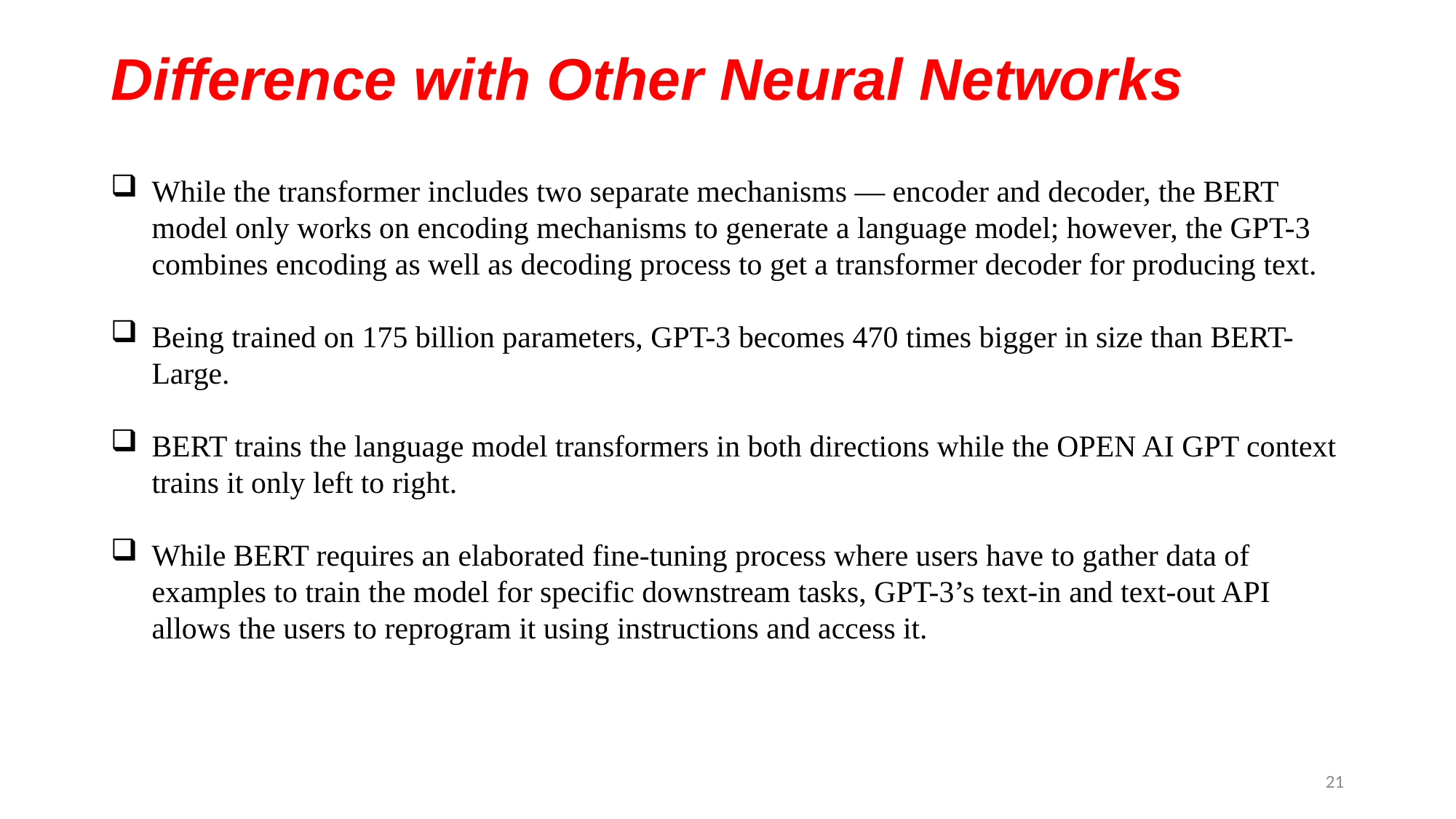

# Difference with Other Neural Networks
While the transformer includes two separate mechanisms — encoder and decoder, the BERT model only works on encoding mechanisms to generate a language model; however, the GPT-3 combines encoding as well as decoding process to get a transformer decoder for producing text.
Being trained on 175 billion parameters, GPT-3 becomes 470 times bigger in size than BERT-Large.
BERT trains the language model transformers in both directions while the OPEN AI GPT context trains it only left to right.
While BERT requires an elaborated fine-tuning process where users have to gather data of examples to train the model for specific downstream tasks, GPT-3’s text-in and text-out API allows the users to reprogram it using instructions and access it.

21